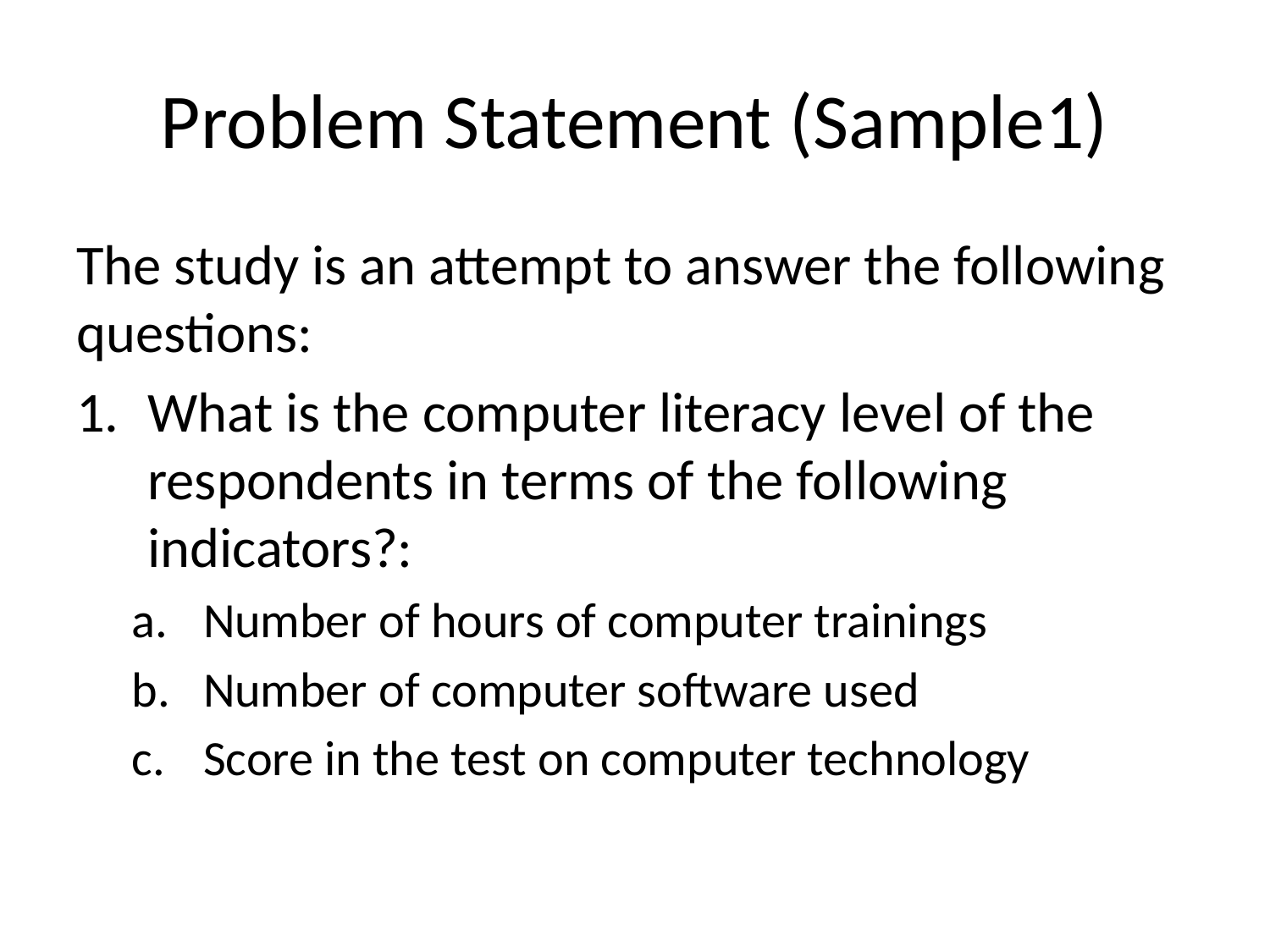

# Problem Statement (Sample1)
The study is an attempt to answer the following questions:
What is the computer literacy level of the respondents in terms of the following indicators?:
Number of hours of computer trainings
Number of computer software used
Score in the test on computer technology